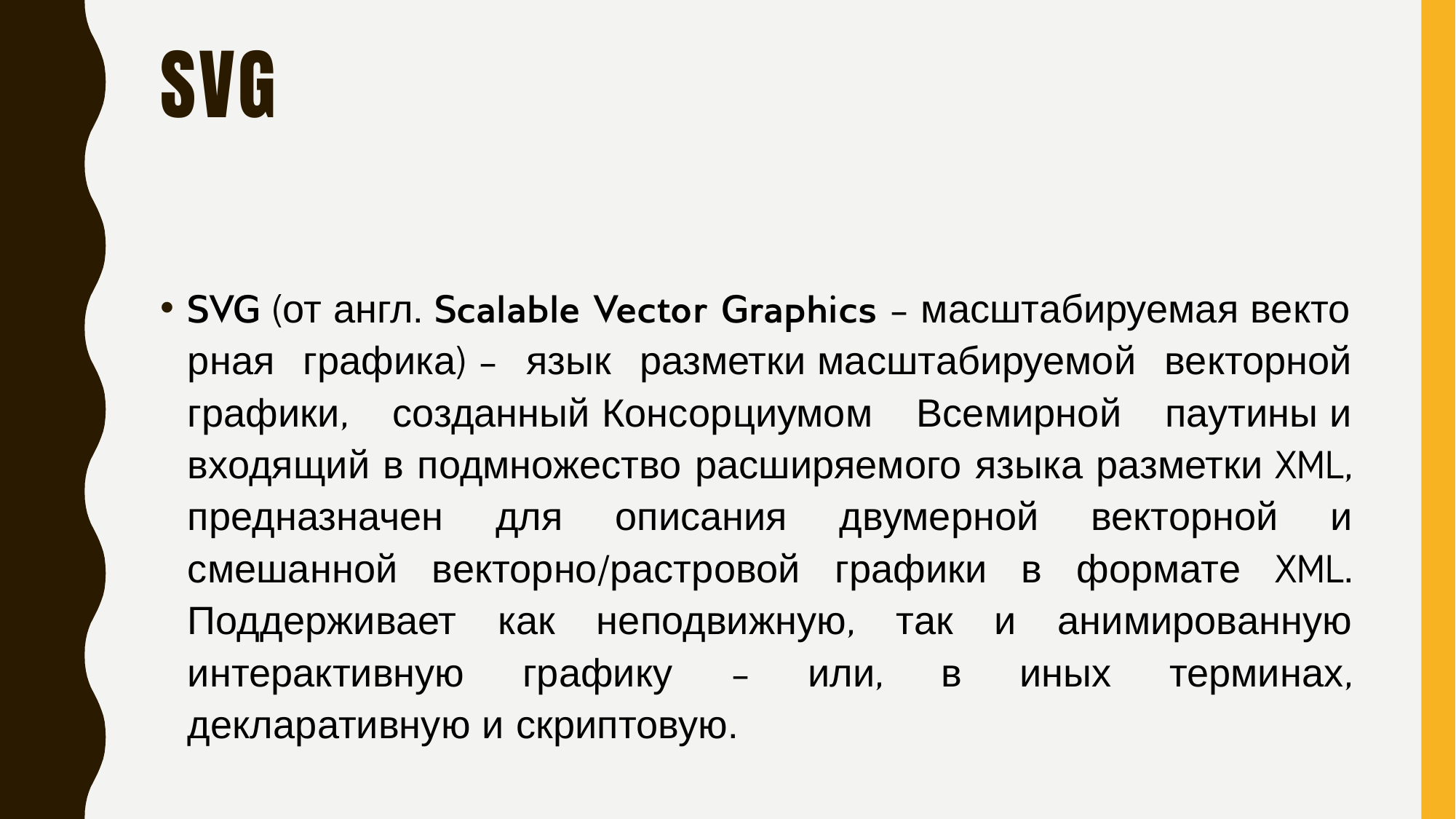

# svg
SVG (от англ. Scalable Vector Graphics – масштабируемая векторная графика) – язык разметки масштабируемой векторной графики, созданный Консорциумом Всемирной паутины и входящий в подмножество расширяемого языка разметки XML, предназначен для описания двумерной векторной и смешанной векторно/растровой графики в формате XML. Поддерживает как неподвижную, так и анимированную интерактивную графику – или, в иных терминах, декларативную и скриптовую.